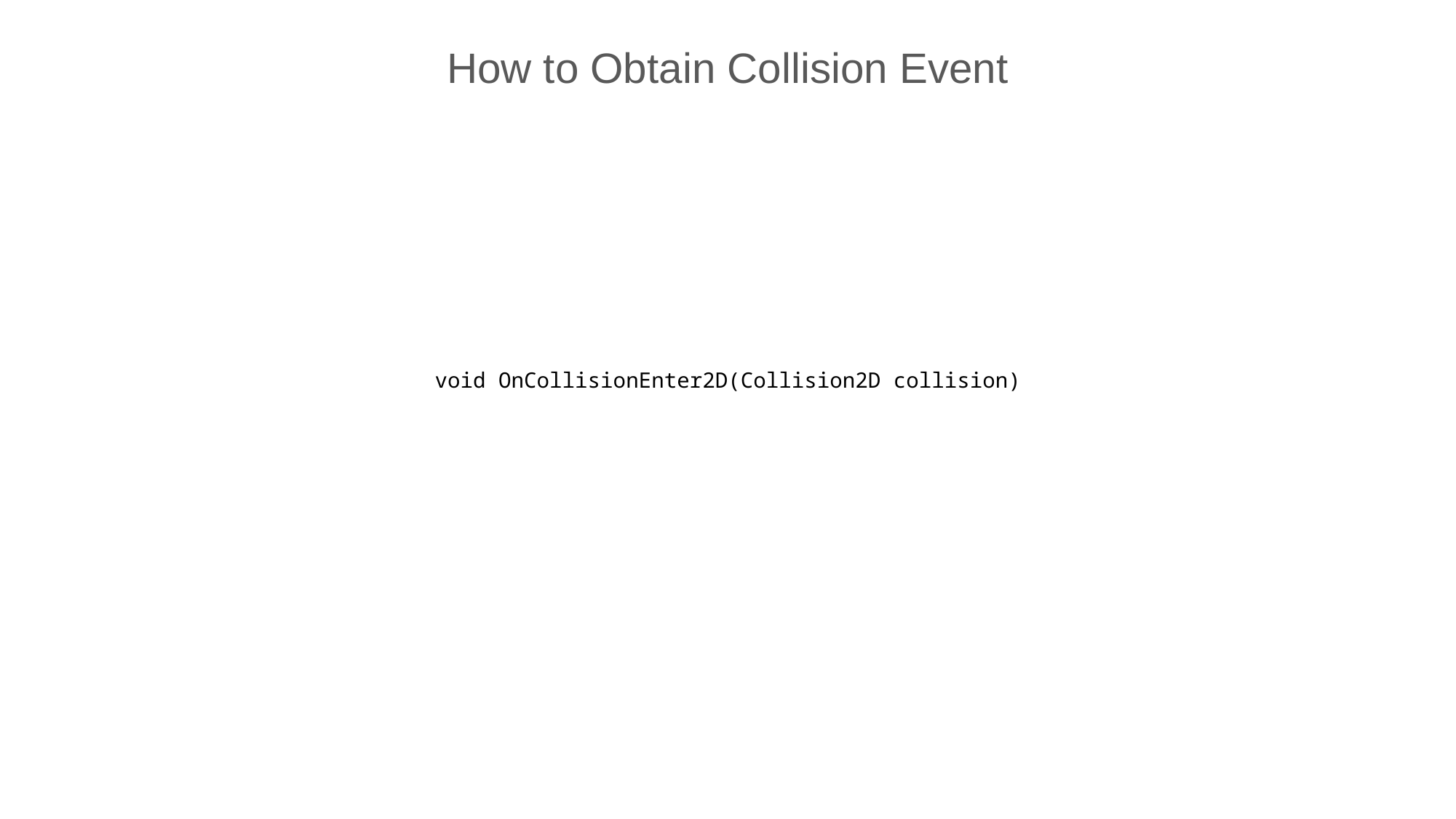

# How to Obtain Collision Event
void OnCollisionEnter2D(Collision2D collision)